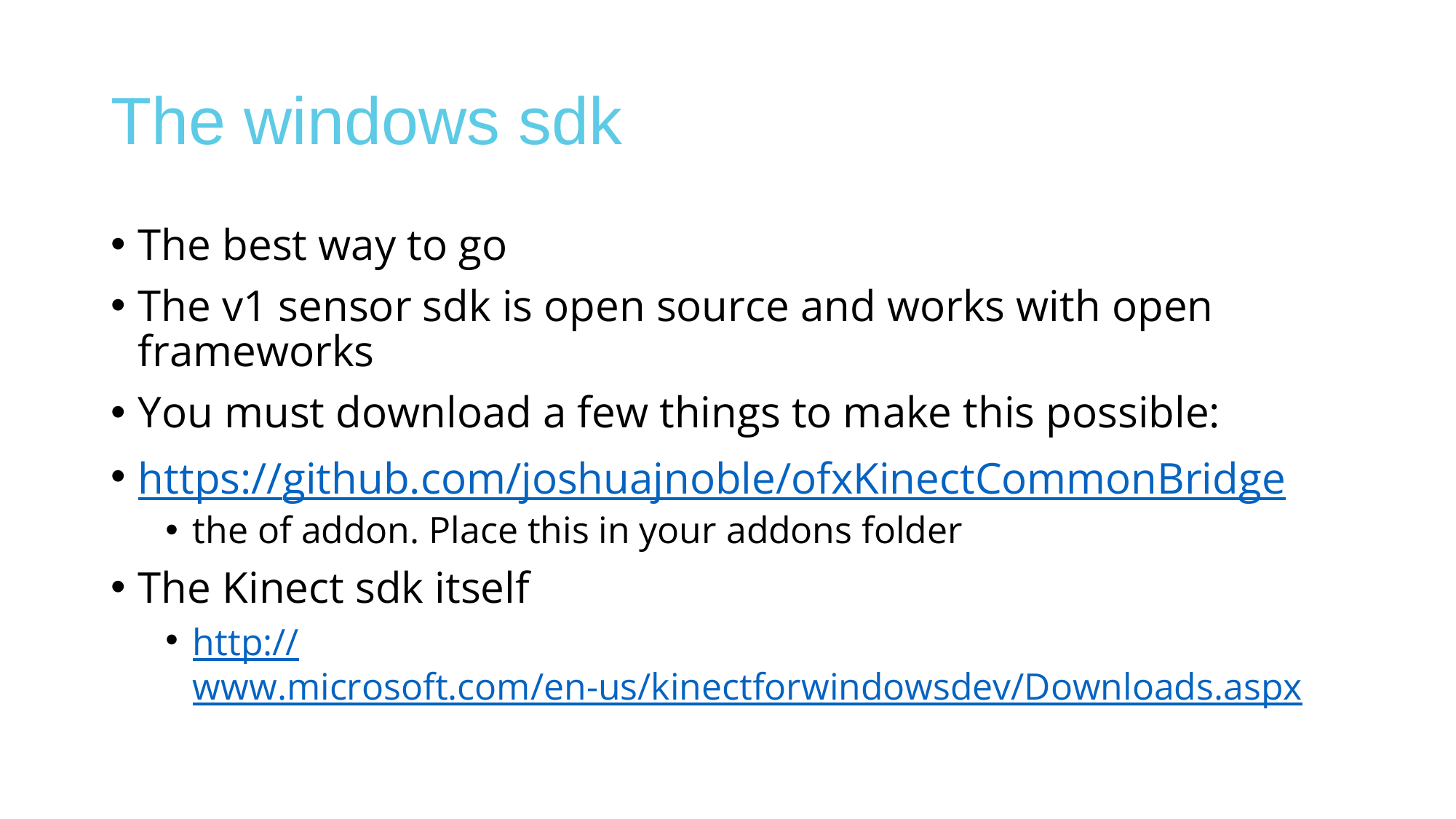

# The windows sdk
The best way to go
The v1 sensor sdk is open source and works with open frameworks
You must download a few things to make this possible:
https://github.com/joshuajnoble/ofxKinectCommonBridge
the of addon. Place this in your addons folder
The Kinect sdk itself
http://www.microsoft.com/en-us/kinectforwindowsdev/Downloads.aspx